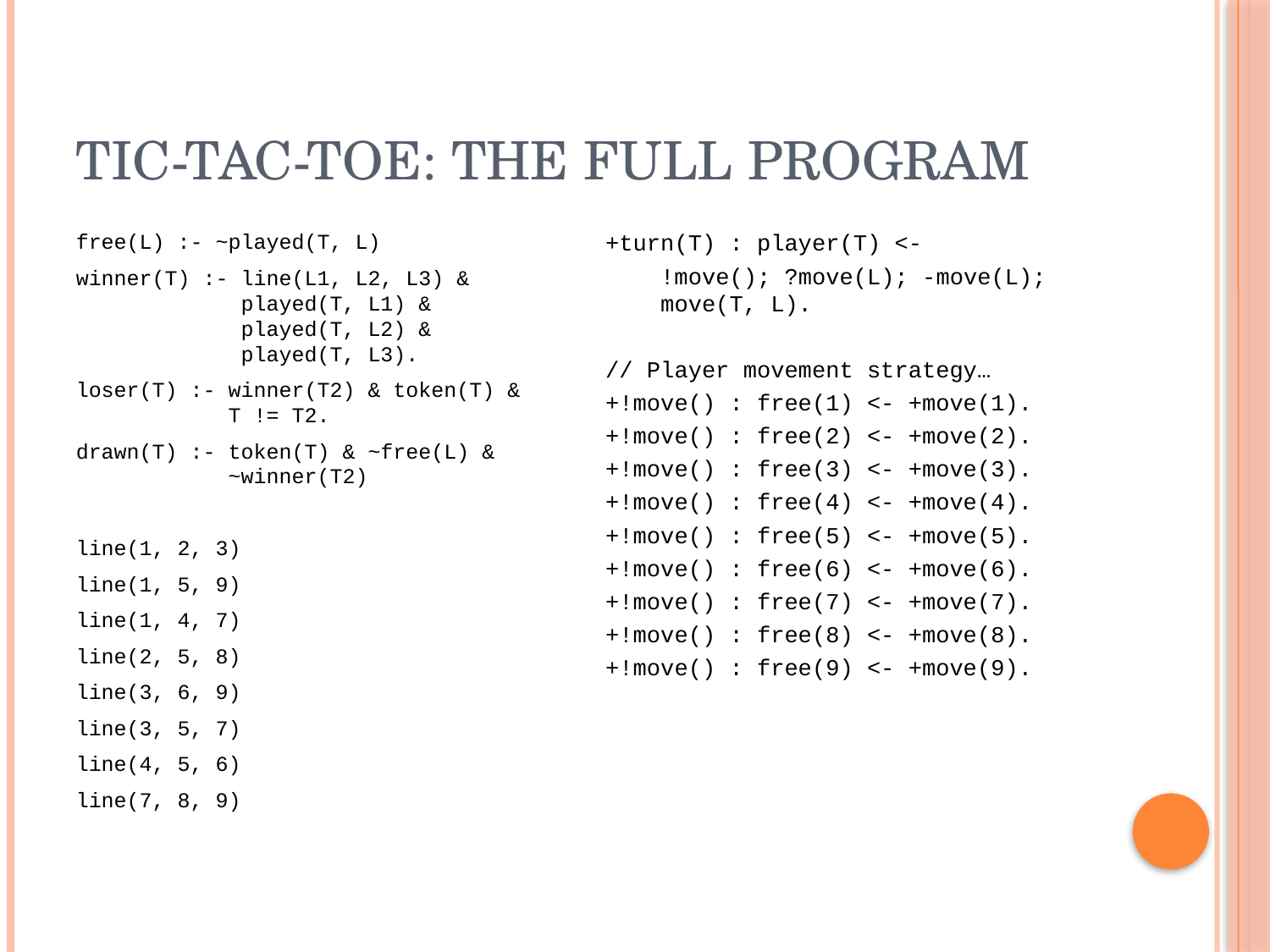

# Tic-Tac-Toe: The Full Program
free(L) :- ~played(T, L)
winner(T) :- line(L1, L2, L3) &
             played(T, L1) &
             played(T, L2) &
             played(T, L3).
loser(T) :- winner(T2) & token(T) &
            T != T2.
drawn(T) :- token(T) & ~free(L) &
            ~winner(T2)

line(1, 2, 3)
line(1, 5, 9)
line(1, 4, 7)
line(2, 5, 8)
line(3, 6, 9)
line(3, 5, 7)
line(4, 5, 6)
line(7, 8, 9)
+turn(T) : player(T) <-
    !move(); ?move(L); -move(L);
    move(T, L).

// Player movement strategy…
+!move() : free(1) <- +move(1).
+!move() : free(2) <- +move(2).
+!move() : free(3) <- +move(3).
+!move() : free(4) <- +move(4).
+!move() : free(5) <- +move(5).
+!move() : free(6) <- +move(6).
+!move() : free(7) <- +move(7).
+!move() : free(8) <- +move(8).
+!move() : free(9) <- +move(9).